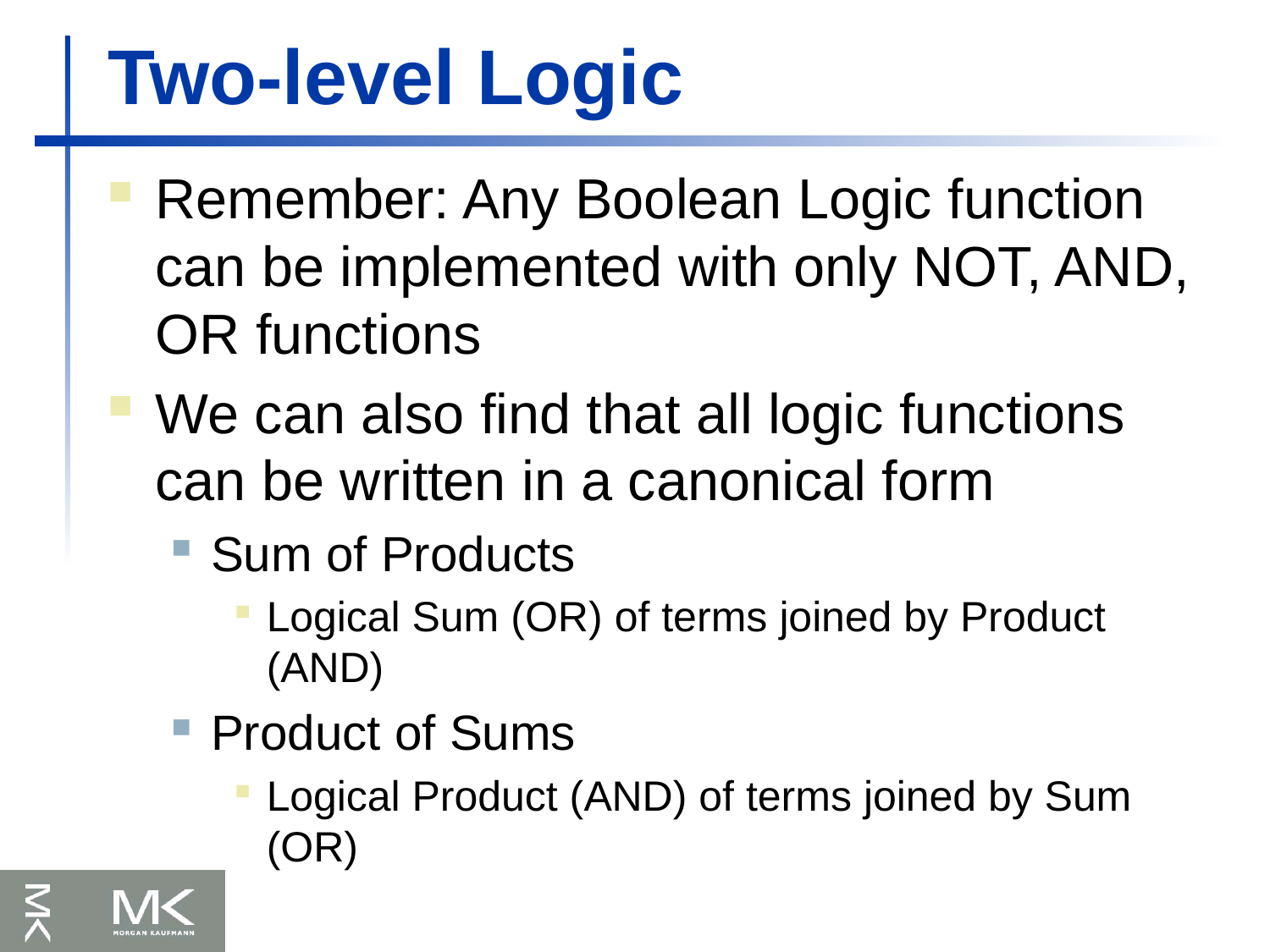

# Two-level Logic
Remember: Any Boolean Logic function can be implemented with only NOT, AND, OR functions
We can also find that all logic functions can be written in a canonical form
Sum of Products
Logical Sum (OR) of terms joined by Product (AND)
Product of Sums
Logical Product (AND) of terms joined by Sum (OR)